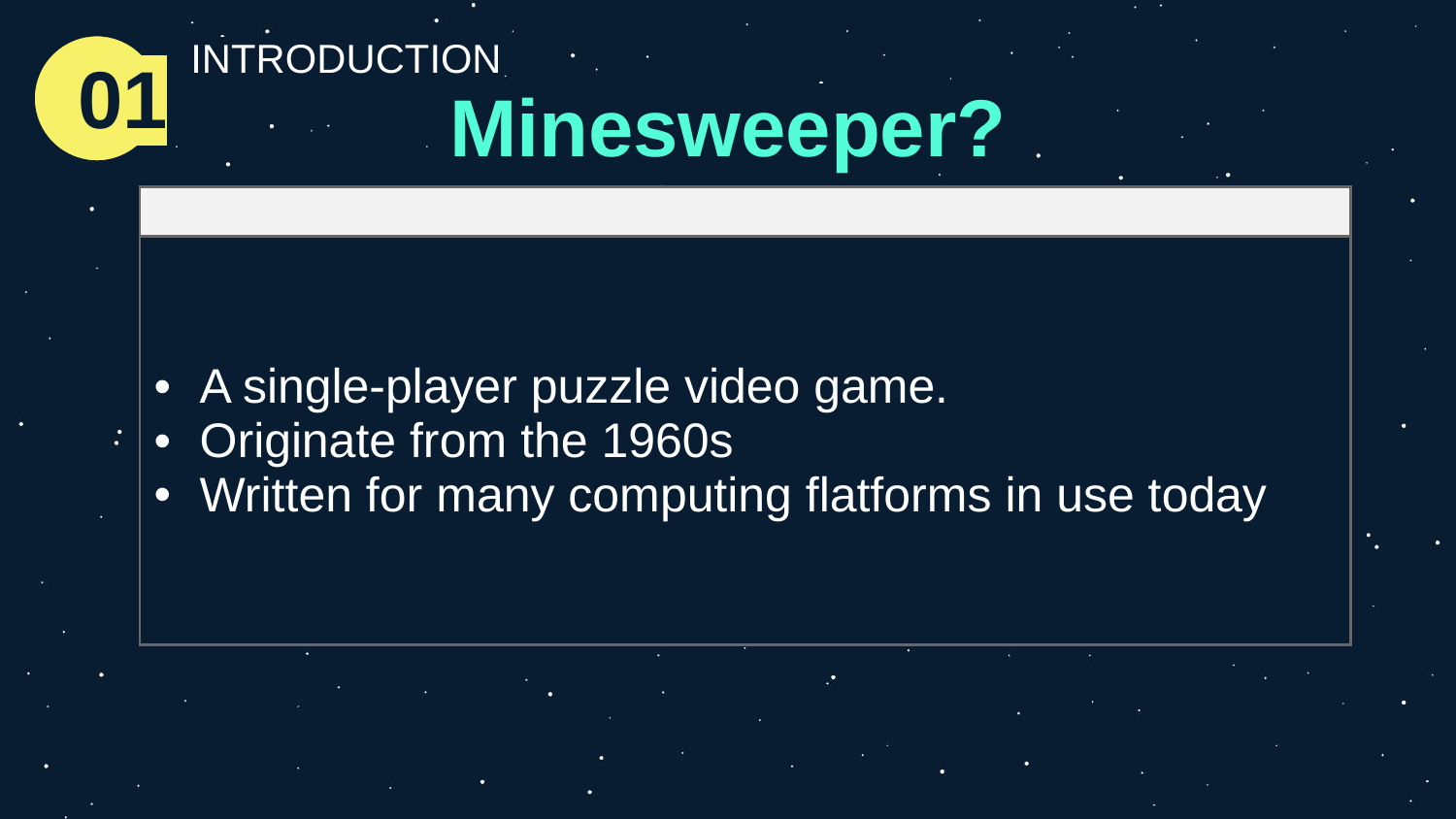

INTRODUCTION

01
# Minesweeper?
|  |
| --- |
| A single-player puzzle video game. Originate from the 1960s Written for many computing flatforms in use today |